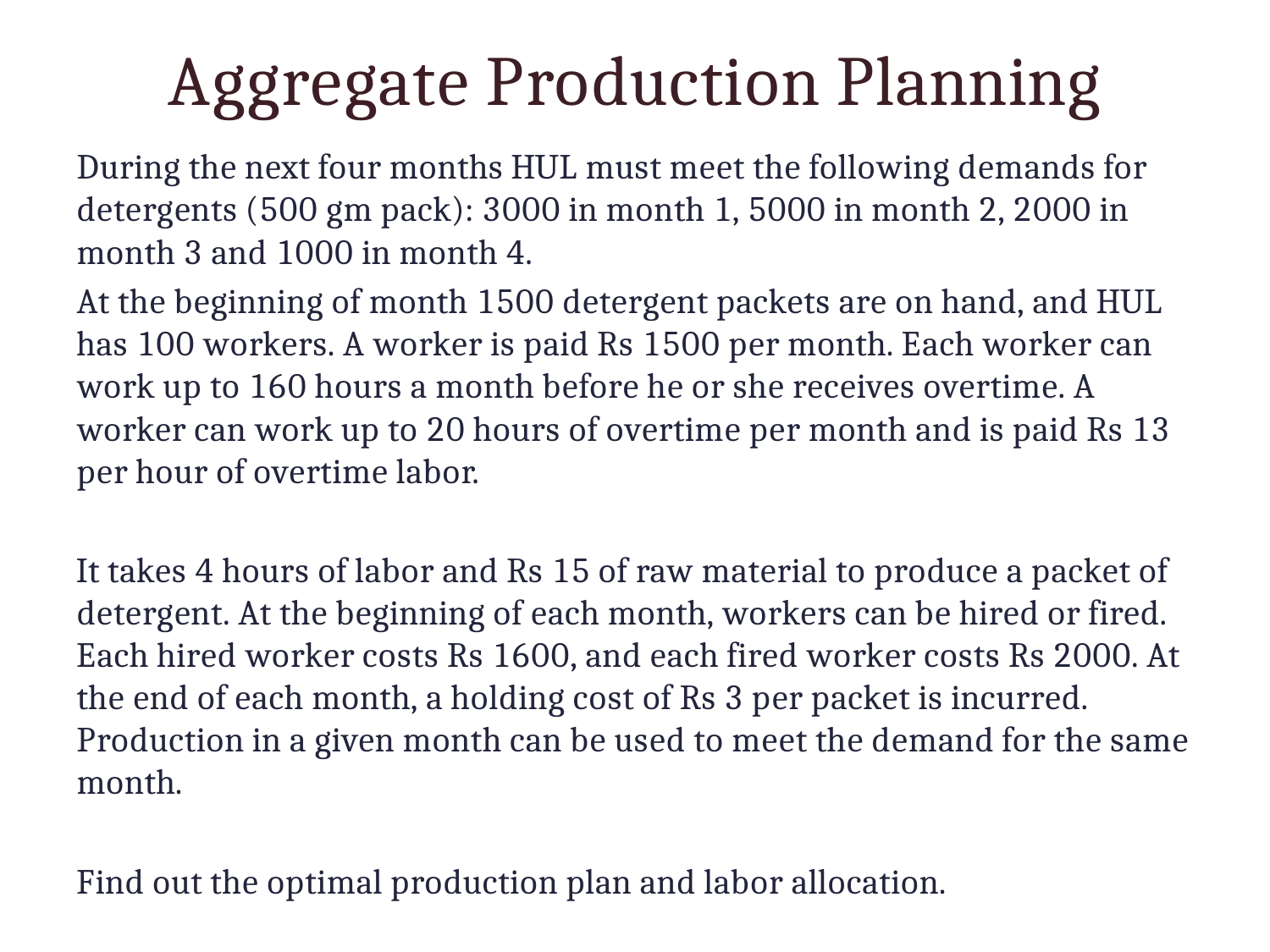

# Aggregate Production Planning
During the next four months HUL must meet the following demands for detergents (500 gm pack): 3000 in month 1, 5000 in month 2, 2000 in month 3 and 1000 in month 4.
At the beginning of month 1500 detergent packets are on hand, and HUL has 100 workers. A worker is paid Rs 1500 per month. Each worker can work up to 160 hours a month before he or she receives overtime. A worker can work up to 20 hours of overtime per month and is paid Rs 13 per hour of overtime labor.

It takes 4 hours of labor and Rs 15 of raw material to produce a packet of detergent. At the beginning of each month, workers can be hired or fired. Each hired worker costs Rs 1600, and each fired worker costs Rs 2000. At the end of each month, a holding cost of Rs 3 per packet is incurred. Production in a given month can be used to meet the demand for the same month.

Find out the optimal production plan and labor allocation.